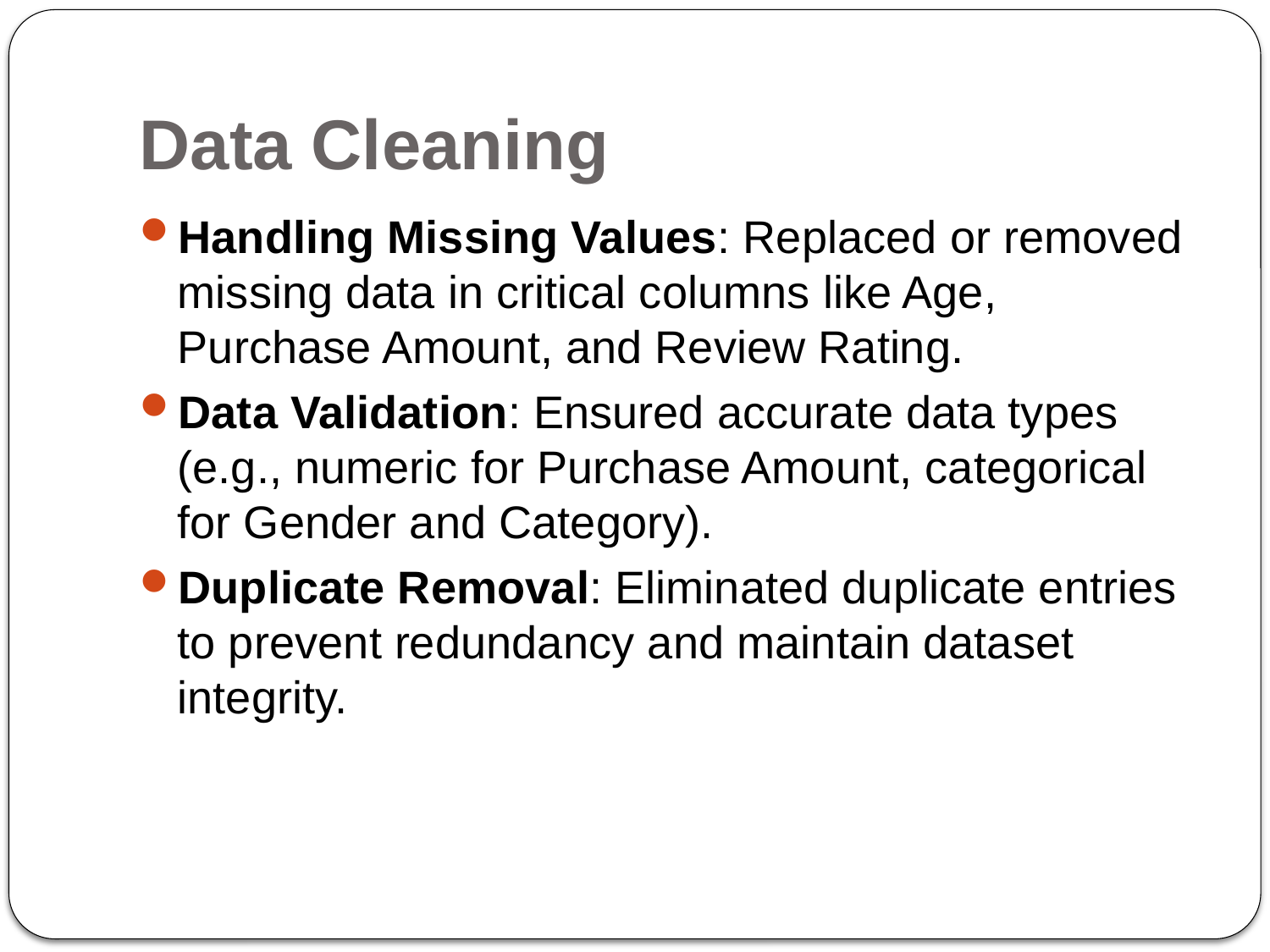

# Data Cleaning
Handling Missing Values: Replaced or removed missing data in critical columns like Age, Purchase Amount, and Review Rating.
Data Validation: Ensured accurate data types (e.g., numeric for Purchase Amount, categorical for Gender and Category).
Duplicate Removal: Eliminated duplicate entries to prevent redundancy and maintain dataset integrity.